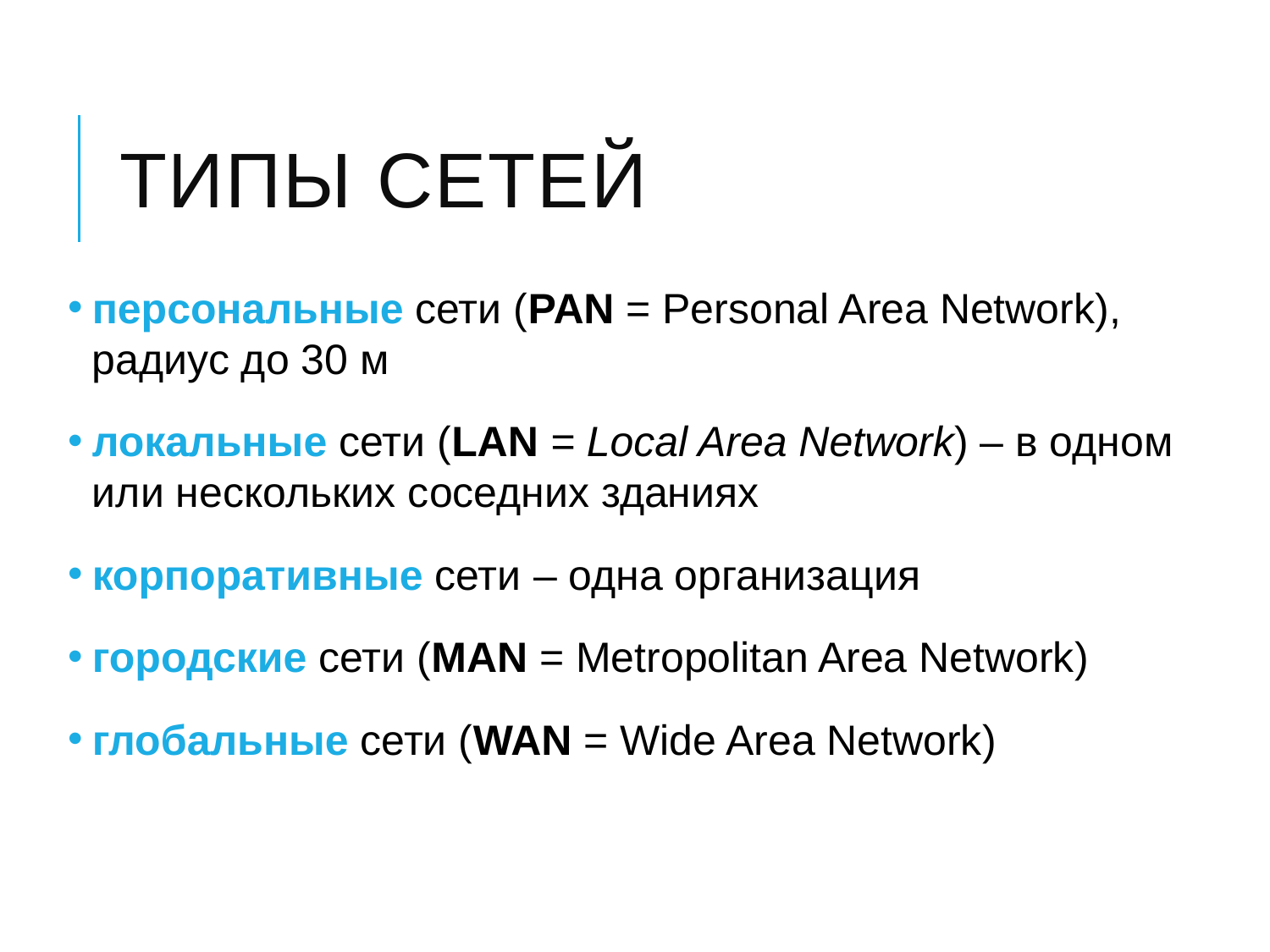

# Типы сетей
персональные сети (PAN = Personal Area Network), радиус до 30 м
локальные сети (LAN = Local Area Network) – в одном или нескольких соседних зданиях
корпоративные сети – одна организация
городские сети (MAN = Metropolitan Area Network)
глобальные сети (WAN = Wide Area Network)